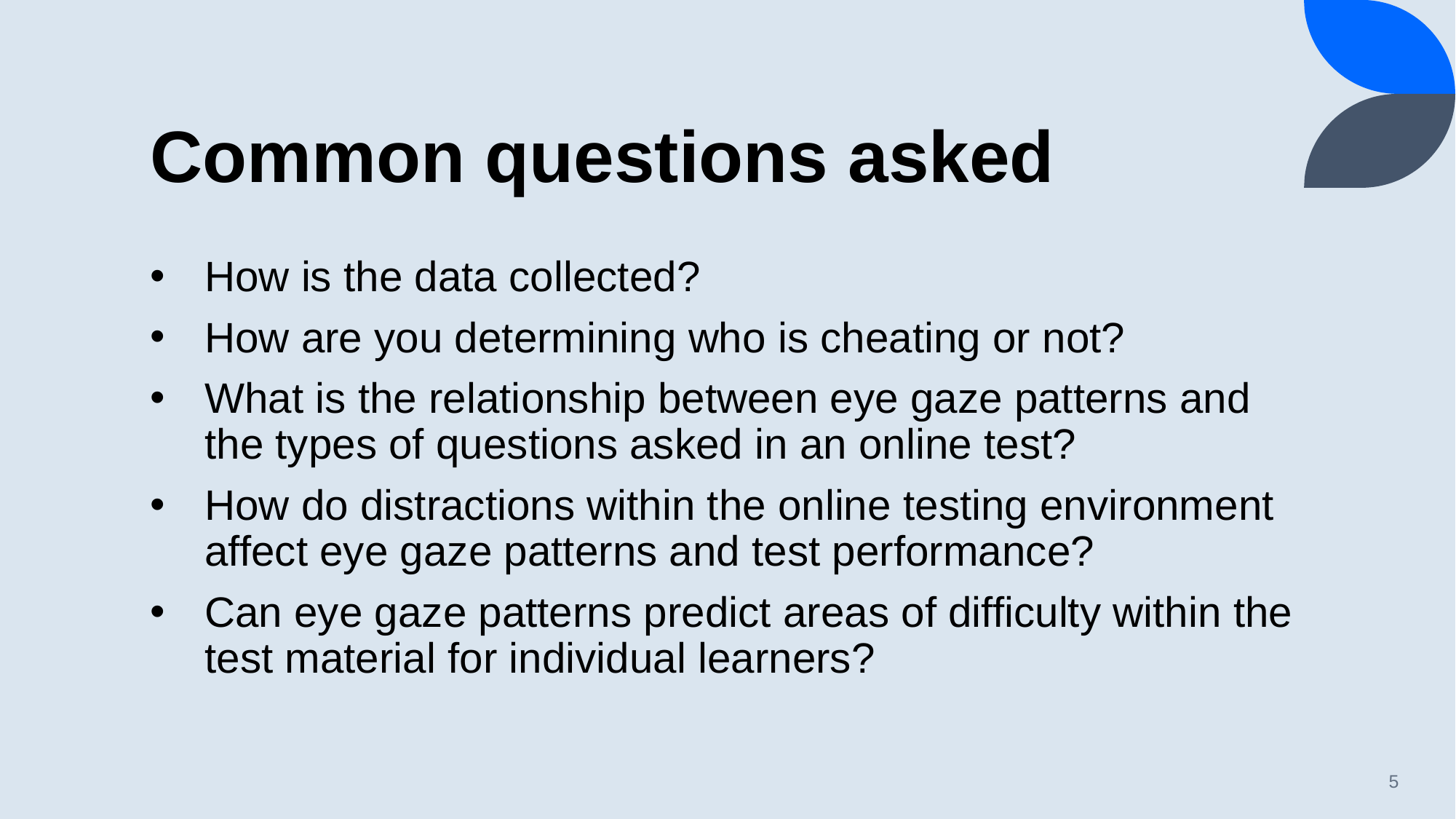

# Common questions asked
How is the data collected?
How are you determining who is cheating or not?
What is the relationship between eye gaze patterns and the types of questions asked in an online test?
How do distractions within the online testing environment affect eye gaze patterns and test performance?
Can eye gaze patterns predict areas of difficulty within the test material for individual learners?
5